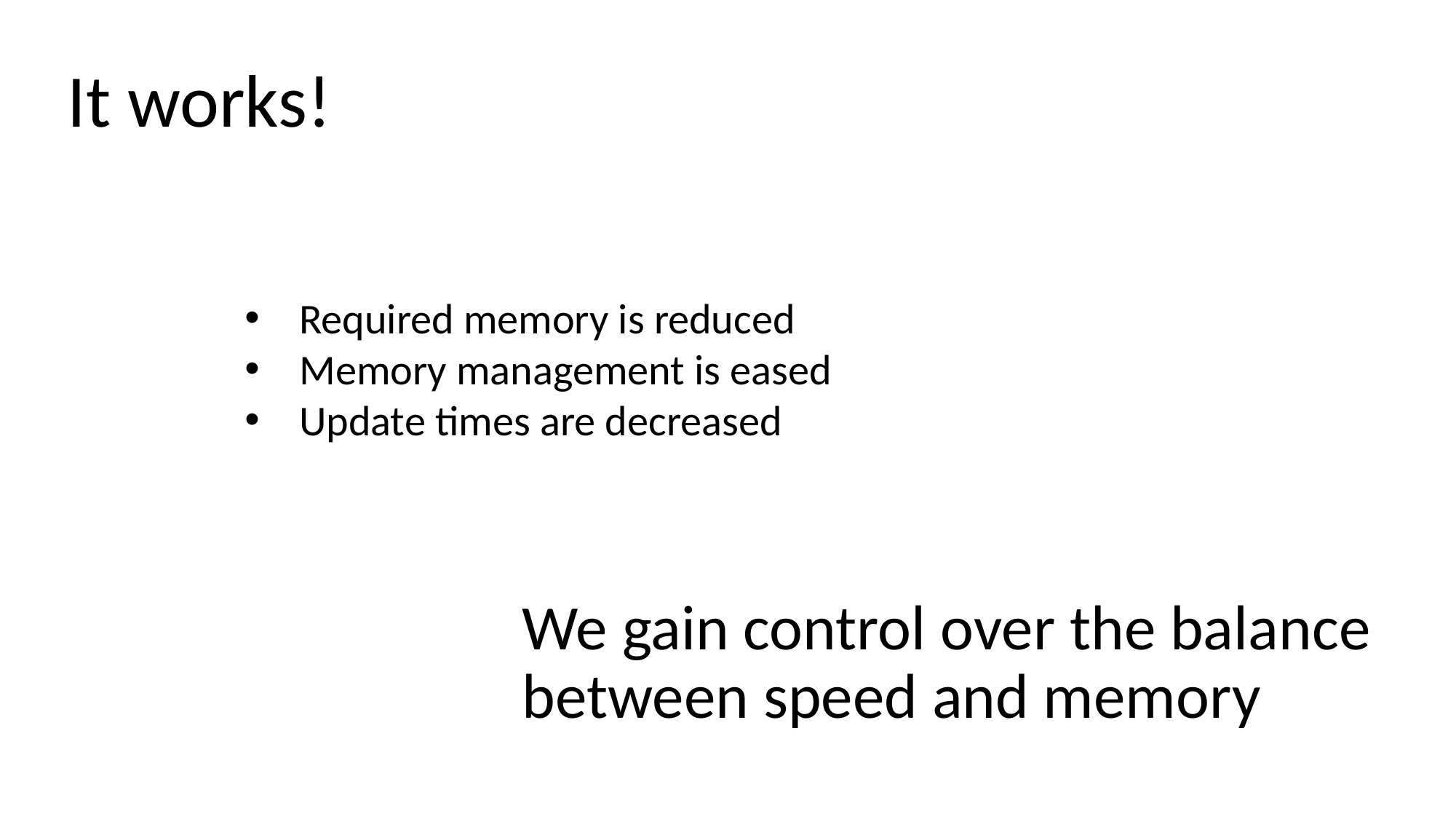

# It works!
Required memory is reduced
Memory management is eased
Update times are decreased
We gain control over the balance between speed and memory